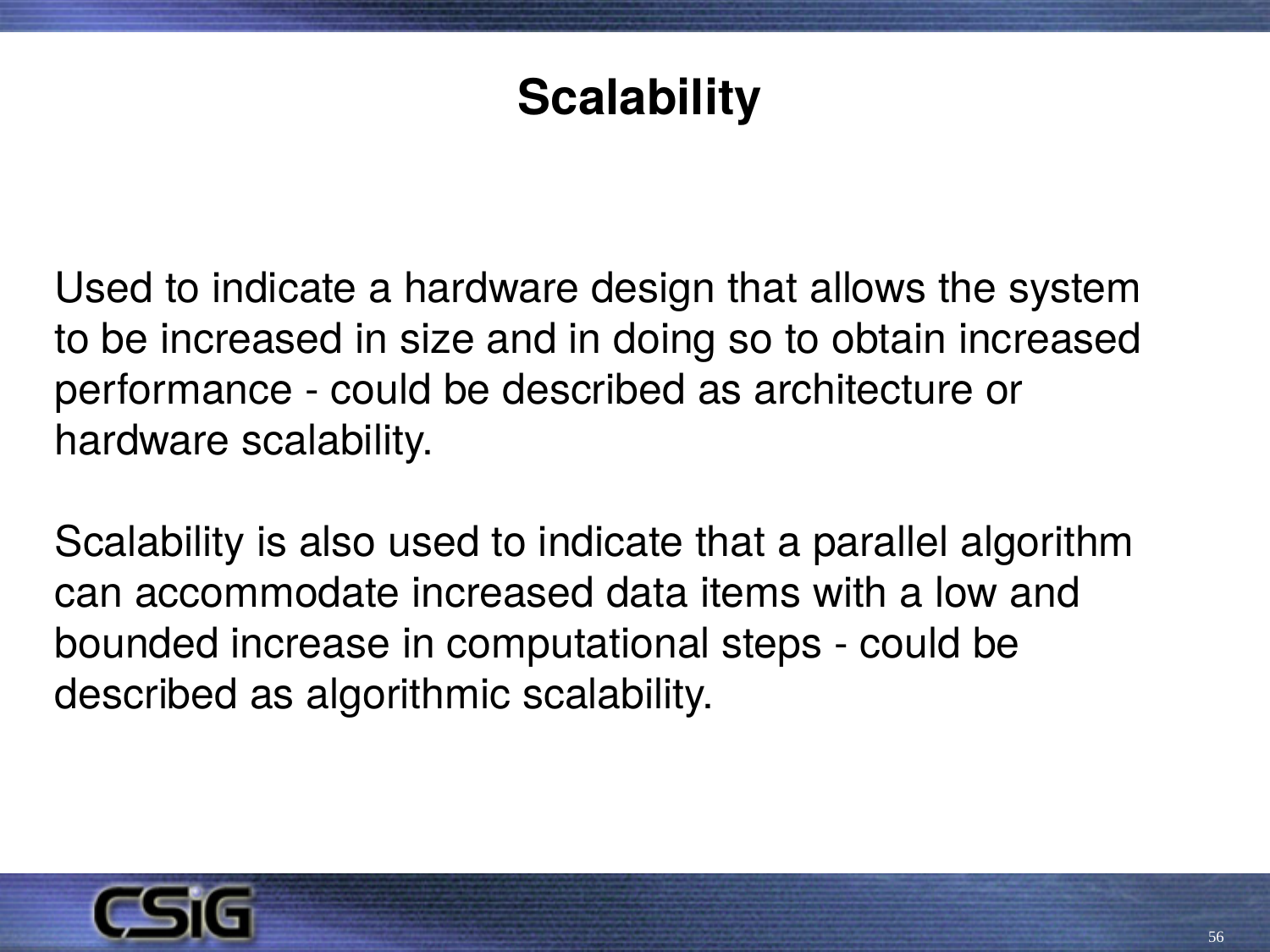

# Scalability
Used to indicate a hardware design that allows the system to be increased in size and in doing so to obtain increased performance - could be described as architecture or hardware scalability.

Scalability is also used to indicate that a parallel algorithm can accommodate increased data items with a low and bounded increase in computational steps - could be described as algorithmic scalability.